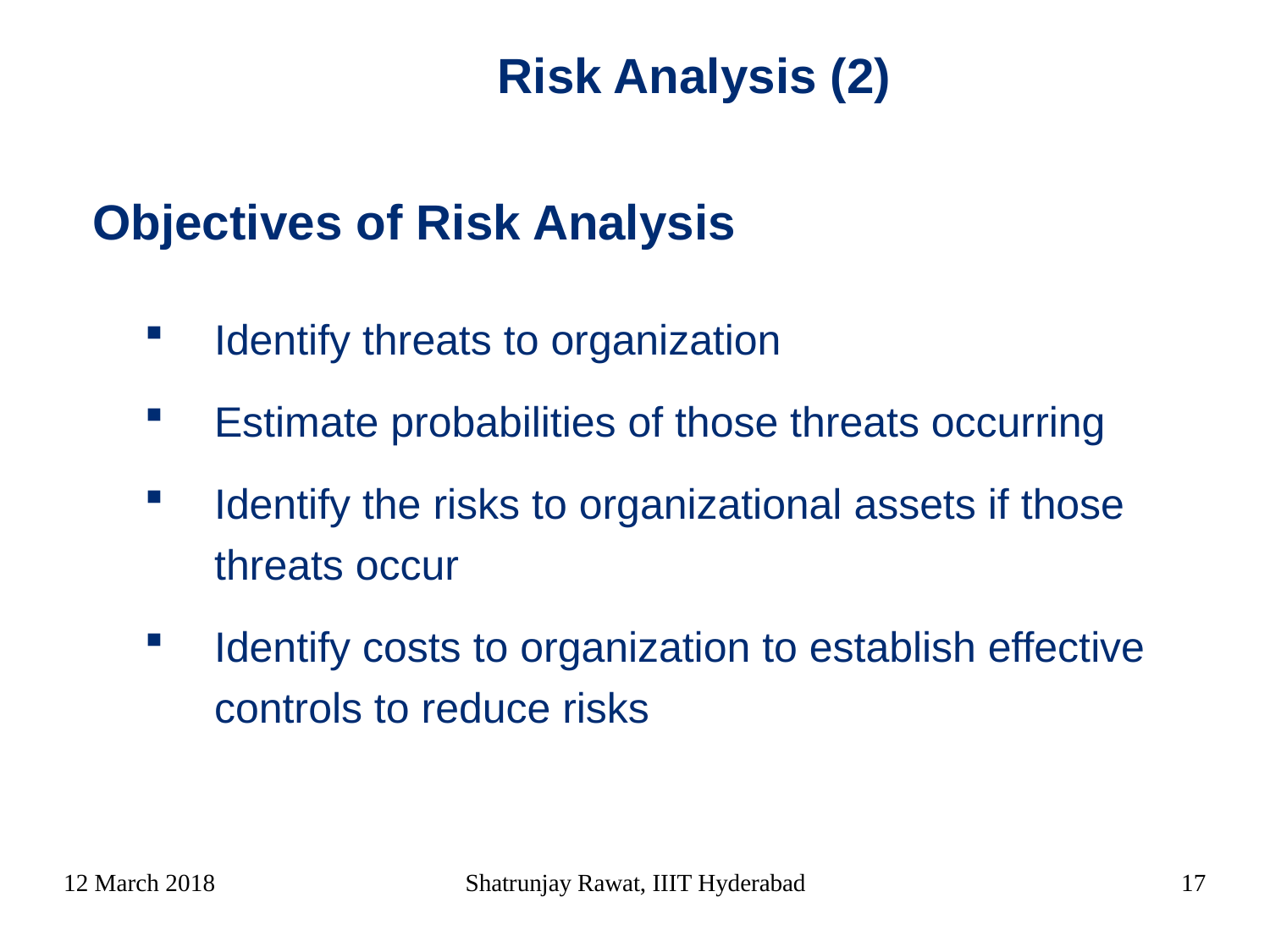

Risk Analysis (2)
Objectives of Risk Analysis
Identify threats to organization
Estimate probabilities of those threats occurring
Identify the risks to organizational assets if those threats occur
Identify costs to organization to establish effective controls to reduce risks
12 March 2018
Shatrunjay Rawat, IIIT Hyderabad
17